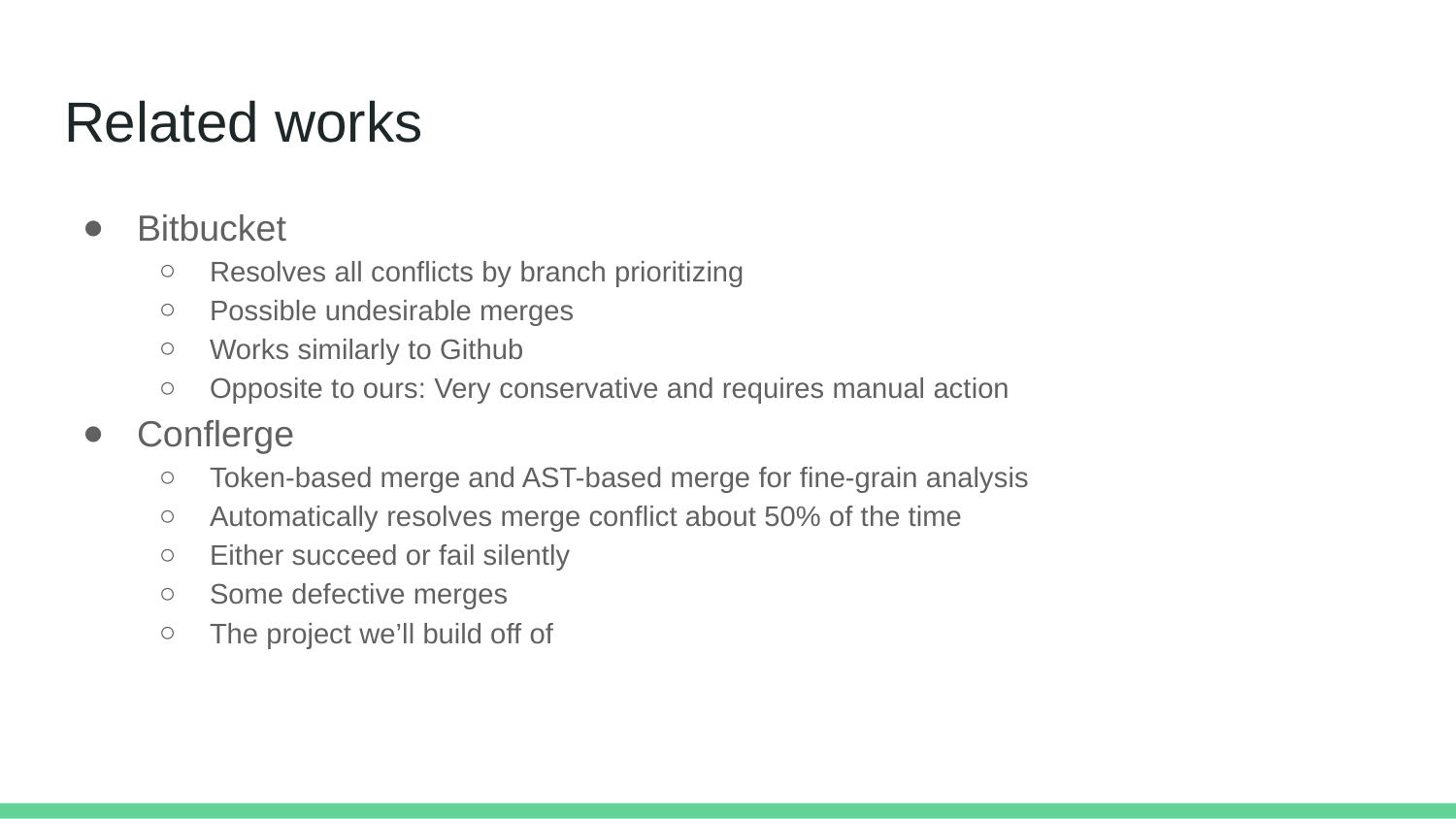

# Related works
Bitbucket
Resolves all conflicts by branch prioritizing
Possible undesirable merges
Works similarly to Github
Opposite to ours: Very conservative and requires manual action
Conflerge
Token-based merge and AST-based merge for fine-grain analysis
Automatically resolves merge conflict about 50% of the time
Either succeed or fail silently
Some defective merges
The project we’ll build off of